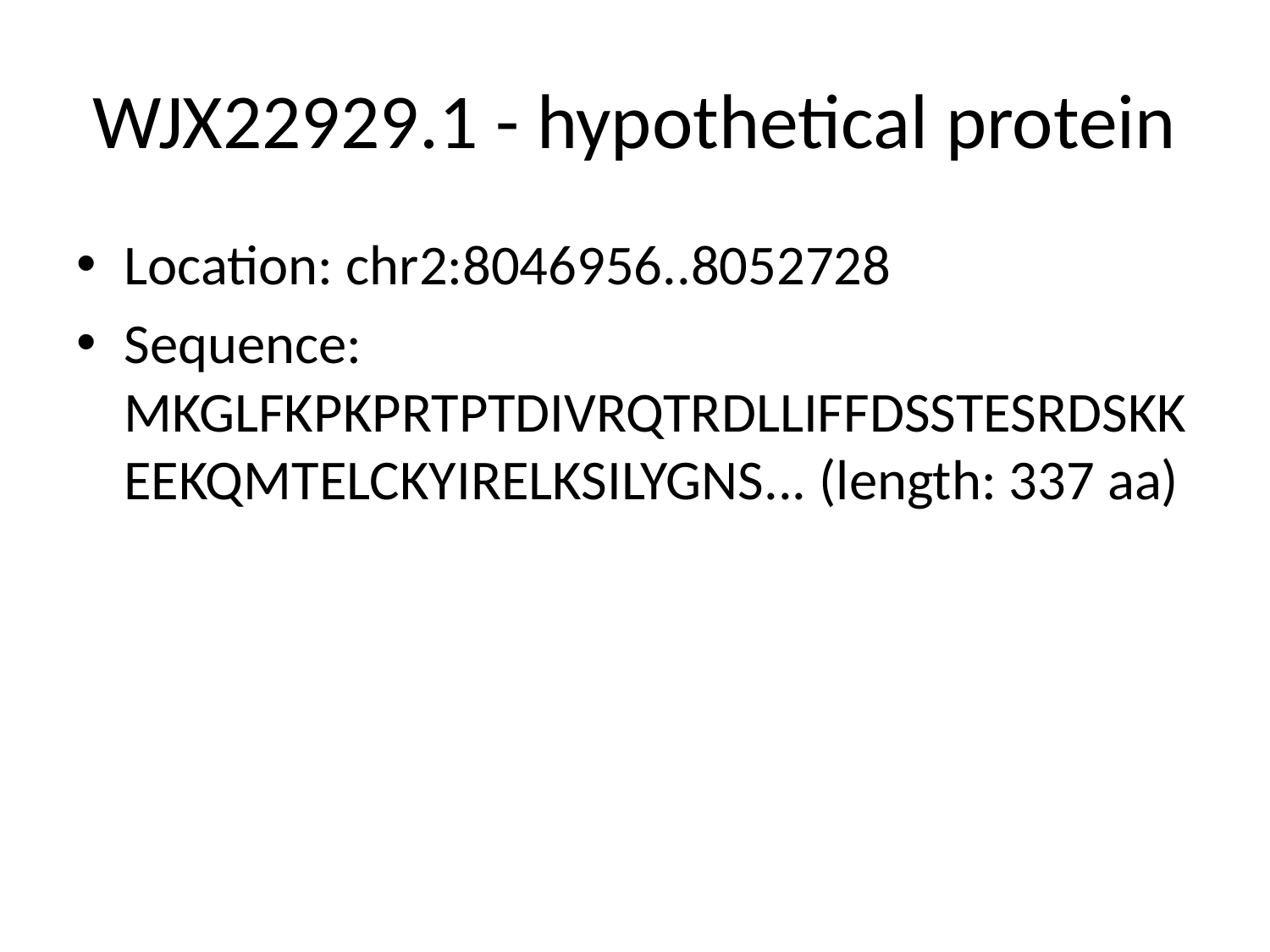

# WJX22929.1 - hypothetical protein
Location: chr2:8046956..8052728
Sequence: MKGLFKPKPRTPTDIVRQTRDLLIFFDSSTESRDSKKEEKQMTELCKYIRELKSILYGNS... (length: 337 aa)